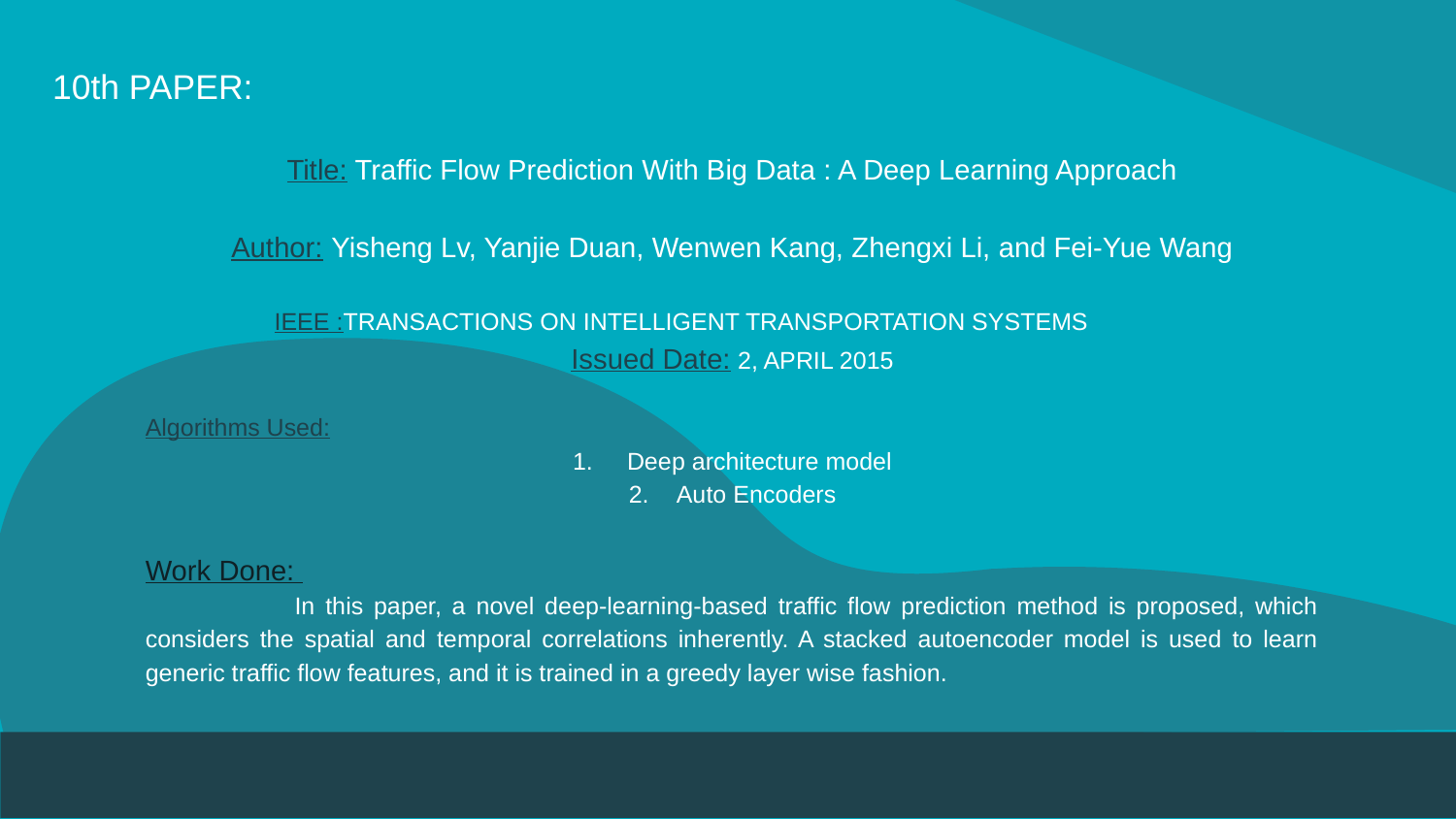

# 10th PAPER:
Title: Traffic Flow Prediction With Big Data : A Deep Learning Approach

Author: Yisheng Lv, Yanjie Duan, Wenwen Kang, Zhengxi Li, and Fei-Yue Wang

IEEE :TRANSACTIONS ON INTELLIGENT TRANSPORTATION SYSTEMS
Issued Date: 2, APRIL 2015

Algorithms Used:
 Deep architecture model
Auto Encoders

Work Done:
 	In this paper, a novel deep-learning-based traffic flow prediction method is proposed, which considers the spatial and temporal correlations inherently. A stacked autoencoder model is used to learn generic traffic flow features, and it is trained in a greedy layer wise fashion.